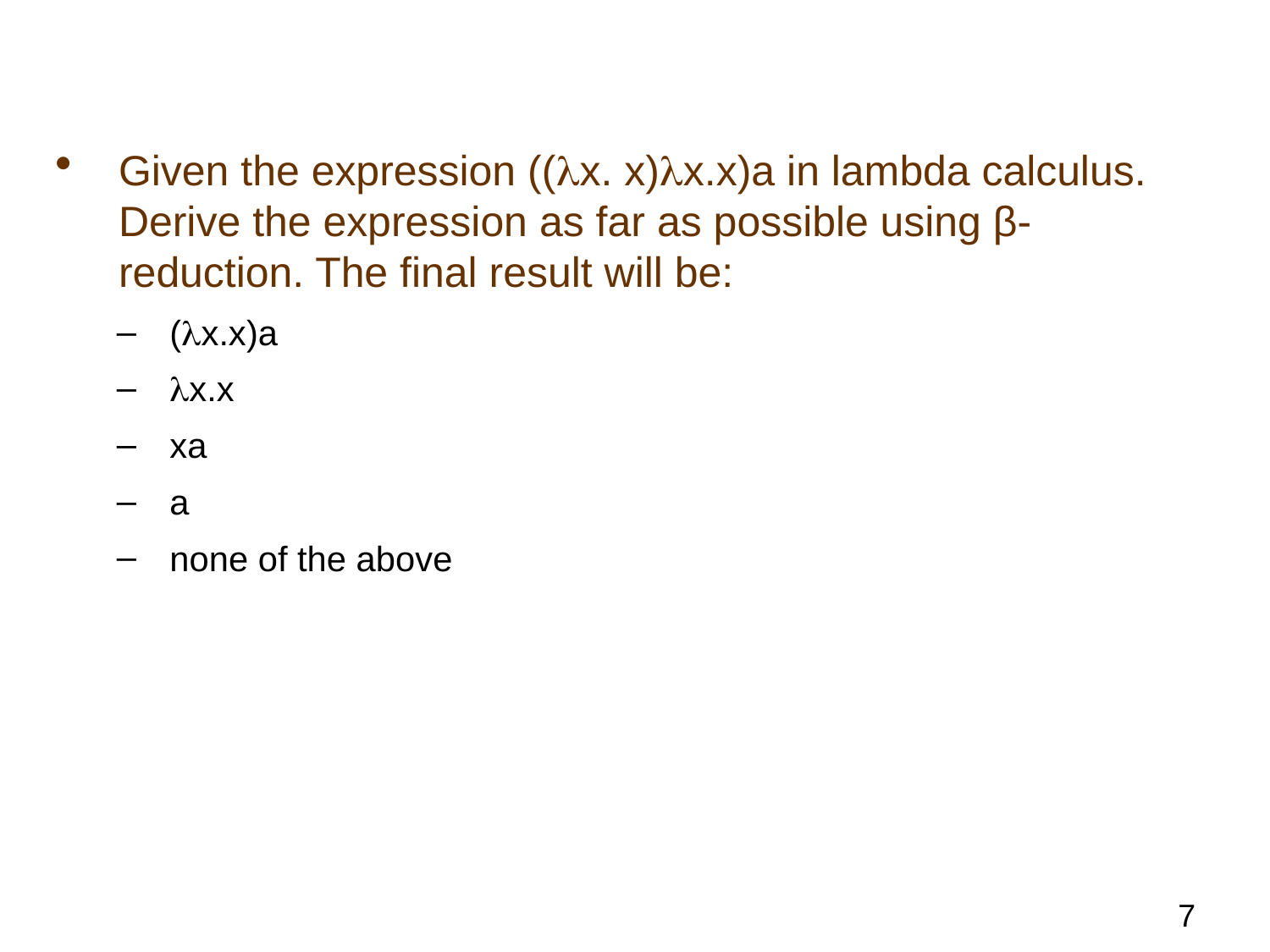

#
Given the expression ((λx. x)λx.x)a in lambda calculus. Derive the expression as far as possible using β-reduction. The final result will be:
(λx.x)a
λx.x
xa
a
none of the above
7